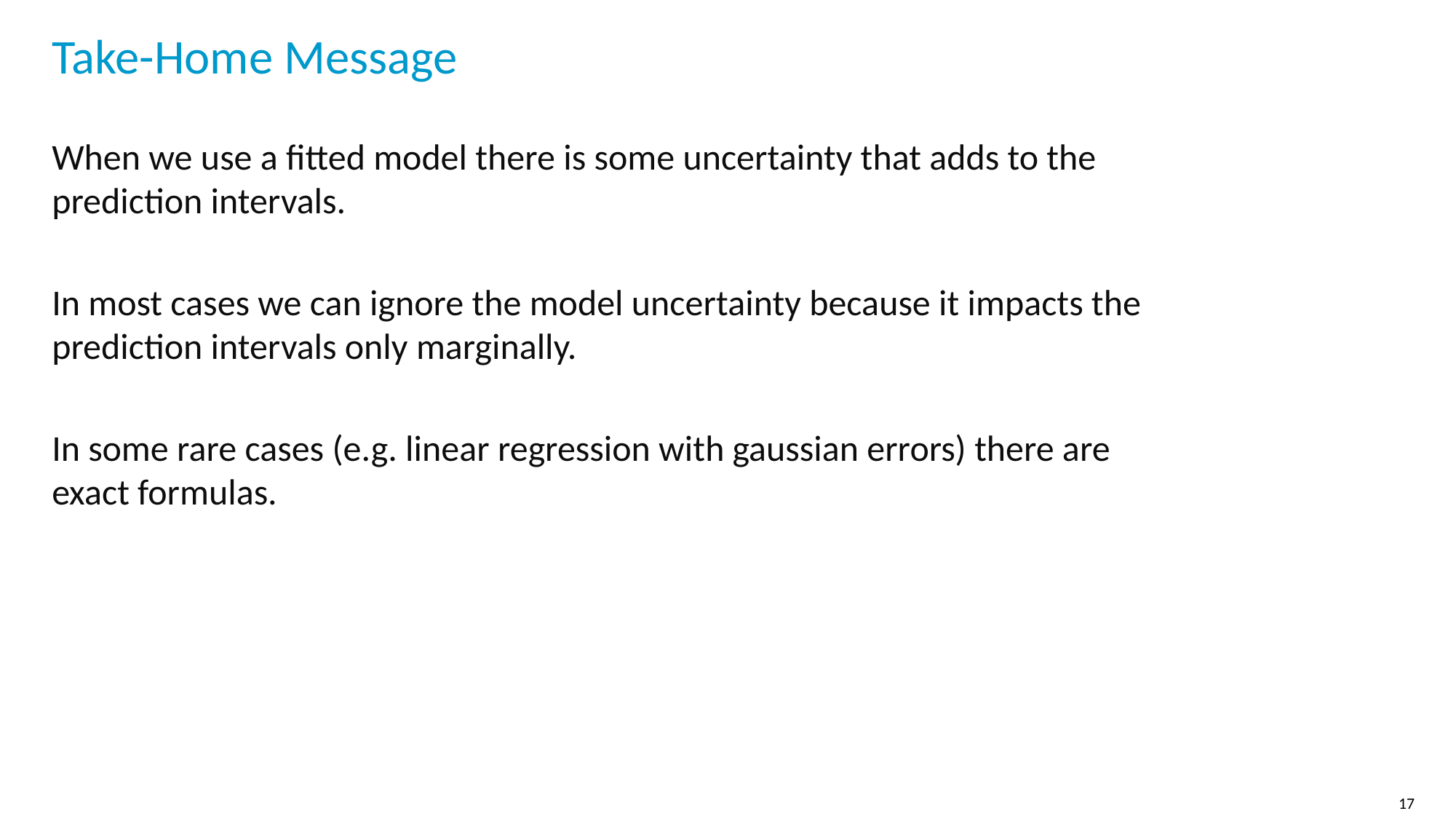

# Take-Home Message
When we use a fitted model there is some uncertainty that adds to the prediction intervals.

In most cases we can ignore the model uncertainty because it impacts the prediction intervals only marginally.

In some rare cases (e.g. linear regression with gaussian errors) there are exact formulas.
17